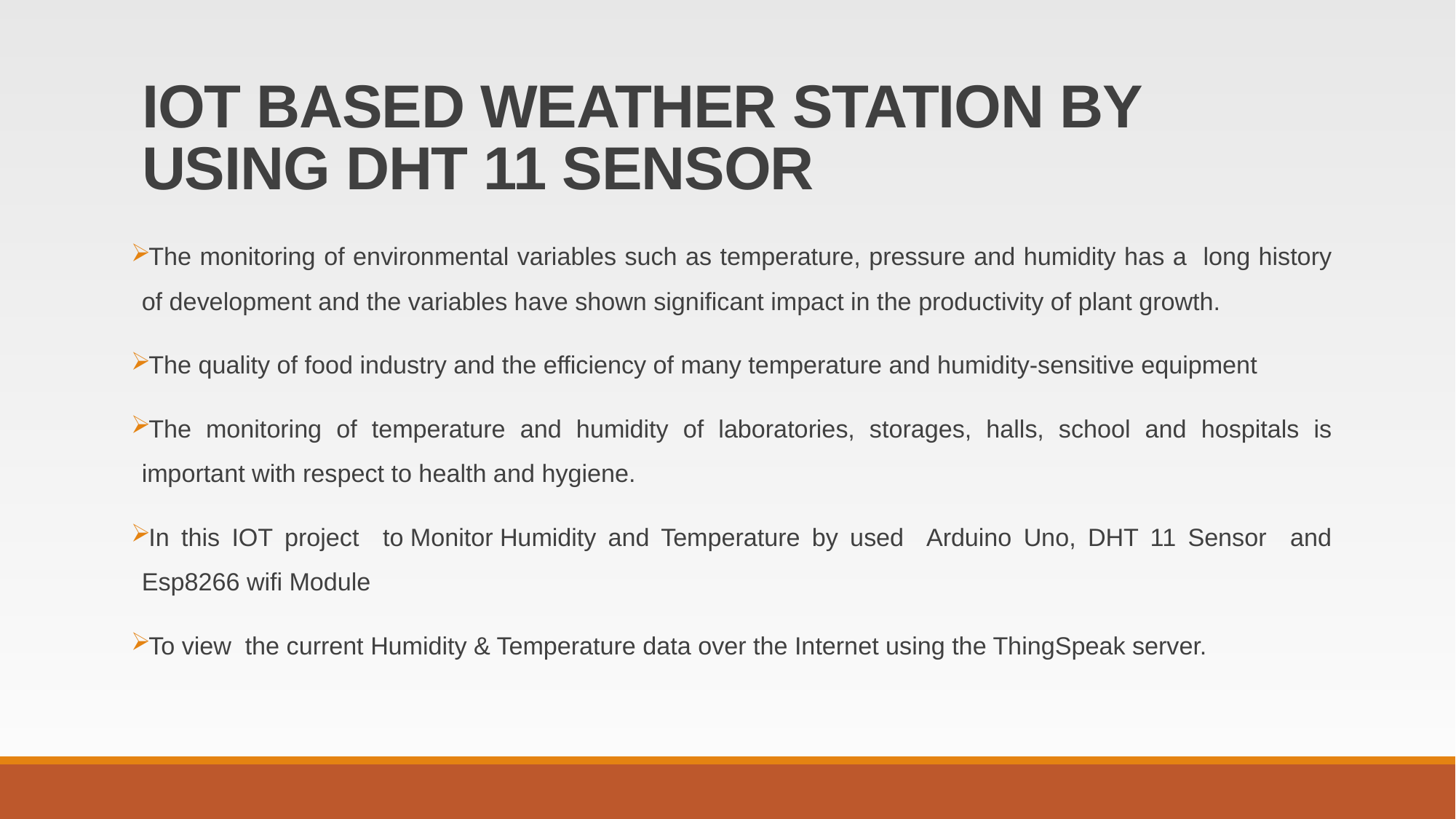

# IOT BASED WEATHER STATION BY USING DHT 11 SENSOR
The monitoring of environmental variables such as temperature, pressure and humidity has a  long history of development and the variables have shown significant impact in the productivity of plant growth.
The quality of food industry and the efficiency of many temperature and humidity-sensitive equipment
The monitoring of temperature and humidity of laboratories, storages, halls, school and hospitals is important with respect to health and hygiene.
In this IOT project  to Monitor Humidity and Temperature by used  Arduino Uno, DHT 11 Sensor  and Esp8266 wifi Module
To view  the current Humidity & Temperature data over the Internet using the ThingSpeak server.